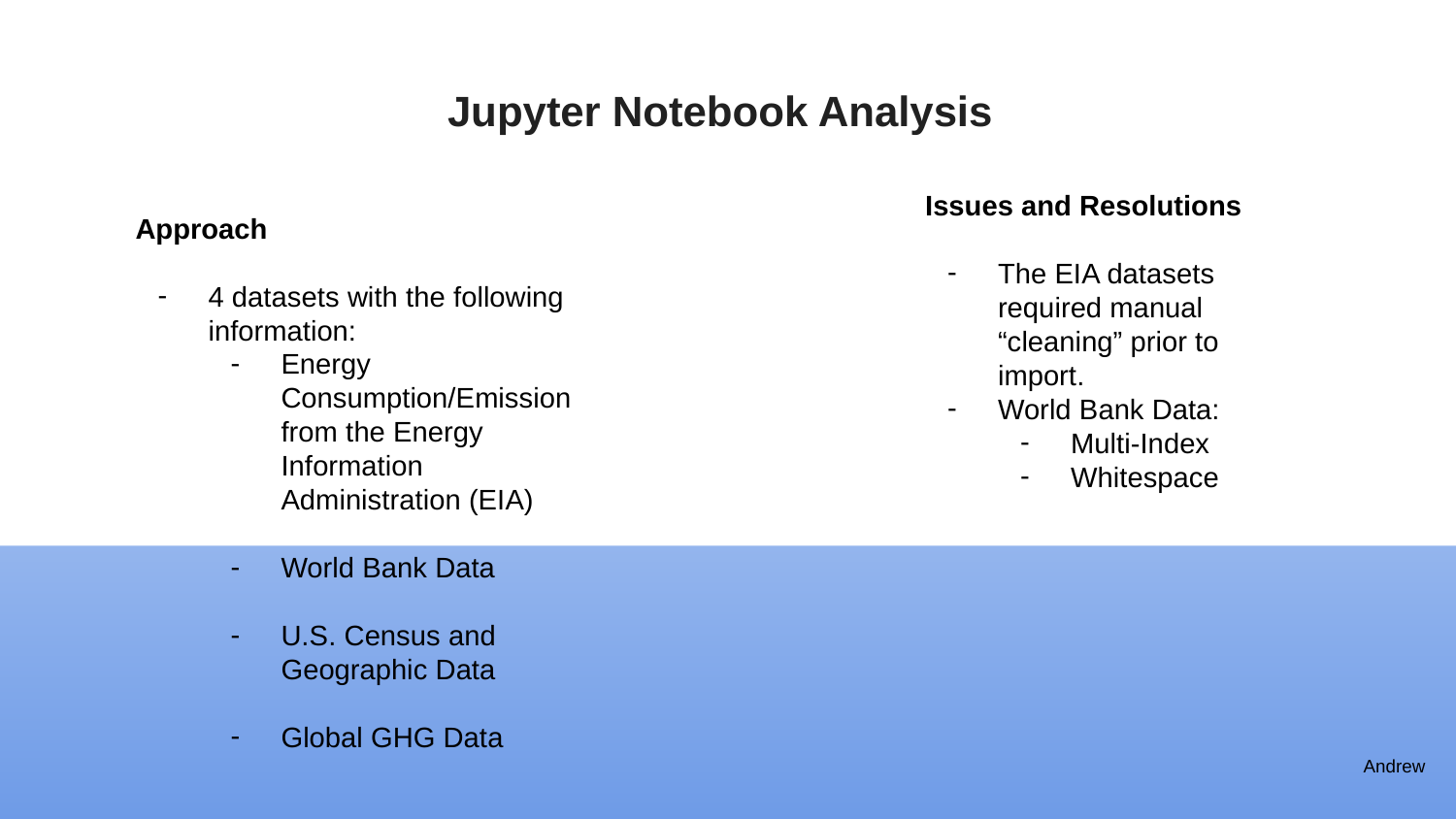

Jupyter Notebook Analysis
Issues and Resolutions

The EIA datasets required manual “cleaning” prior to import.
World Bank Data:
Multi-Index
Whitespace

Approach

4 datasets with the following information:
Energy Consumption/Emission from the Energy Information Administration (EIA)

World Bank Data

U.S. Census and Geographic Data

Global GHG Data

Andrew